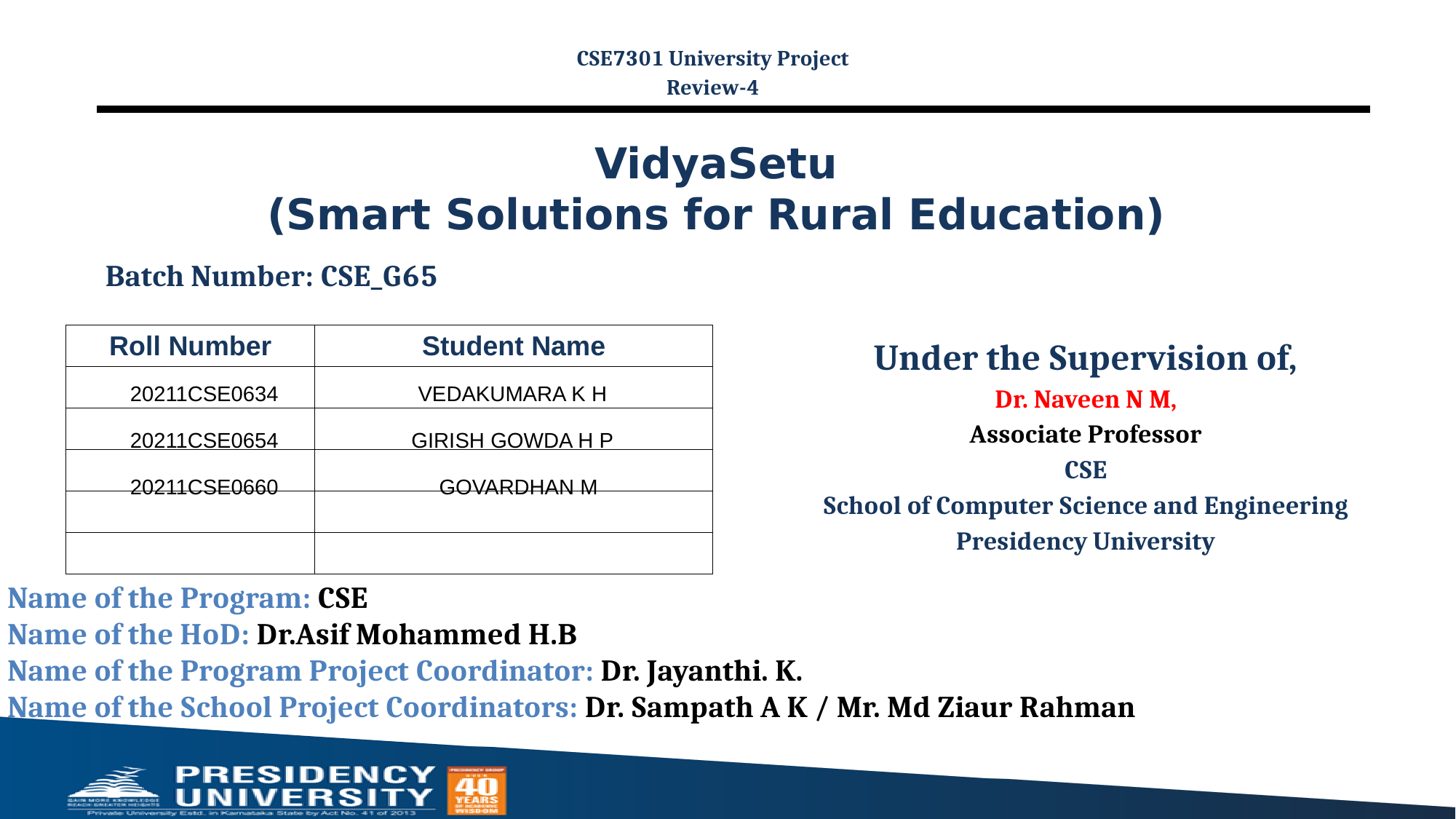

CSE7301 University Project
Review-4
# VidyaSetu (Smart Solutions for Rural Education)
Batch Number: CSE_G65
| Roll Number | Student Name |
| --- | --- |
|  |  |
|  |  |
|  |  |
|  |  |
|  |  |
|  |  |
| --- | --- |
| 20211CSE0634 | VEDAKUMARA K H |
| 20211CSE0654 | GIRISH GOWDA H P |
| 20211CSE0660 | GOVARDHAN M |
Under the Supervision of,
Dr. Naveen N M,
Associate Professor
CSE
School of Computer Science and Engineering
Presidency University

Name of the Program: CSE
Name of the HoD: Dr.Asif Mohammed H.B
Name of the Program Project Coordinator: Dr. Jayanthi. K.
Name of the School Project Coordinators: Dr. Sampath A K / Mr. Md Ziaur Rahman